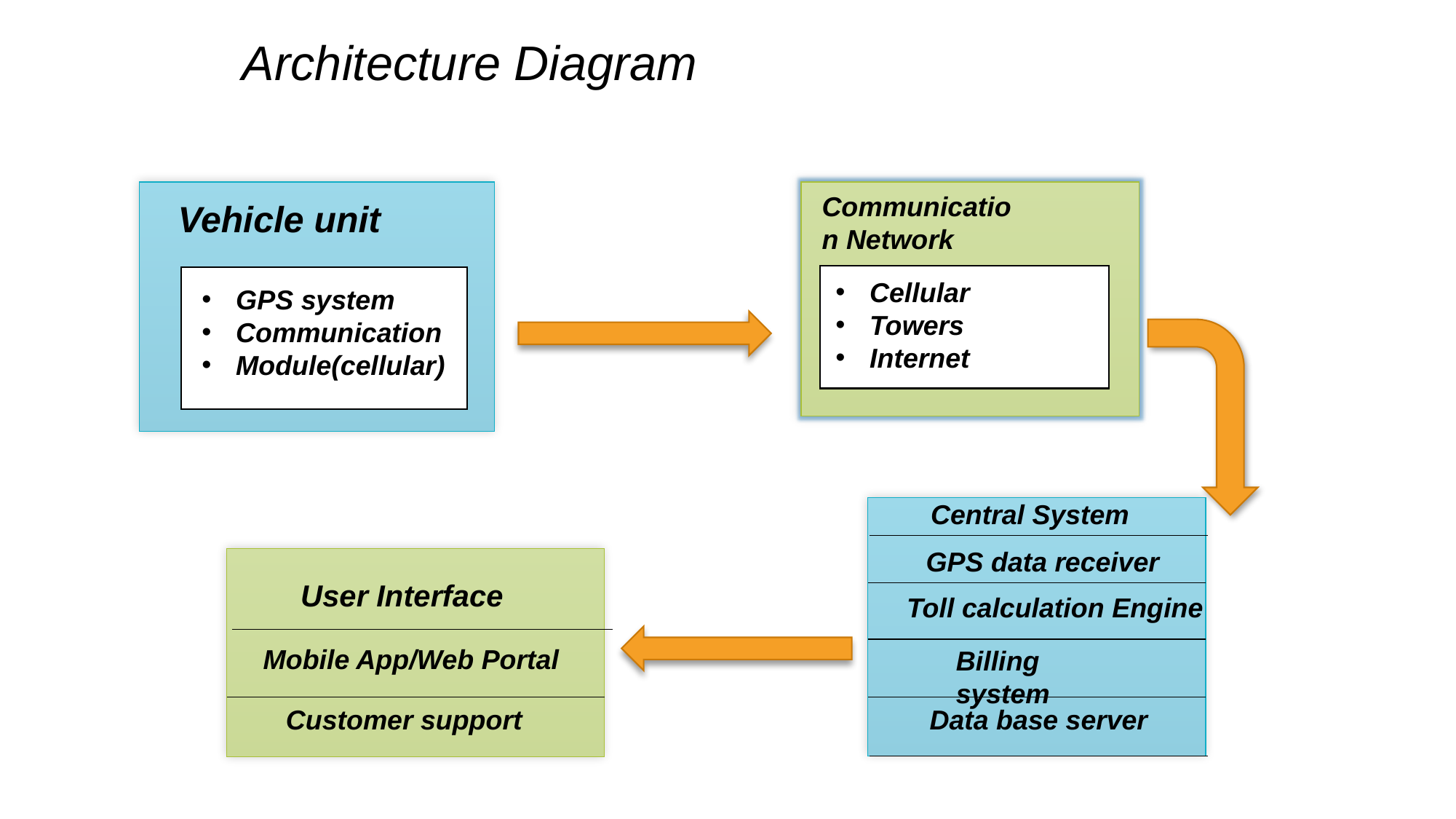

# Architecture Diagram

Communication Network
Vehicle unit

Cellular
Towers
Internet
GPS system
Communication
Module(cellular)

Central System

GPS data receiver

User Interface
Toll calculation Engine

Mobile App/Web Portal
Billing system
Customer support
Data base server